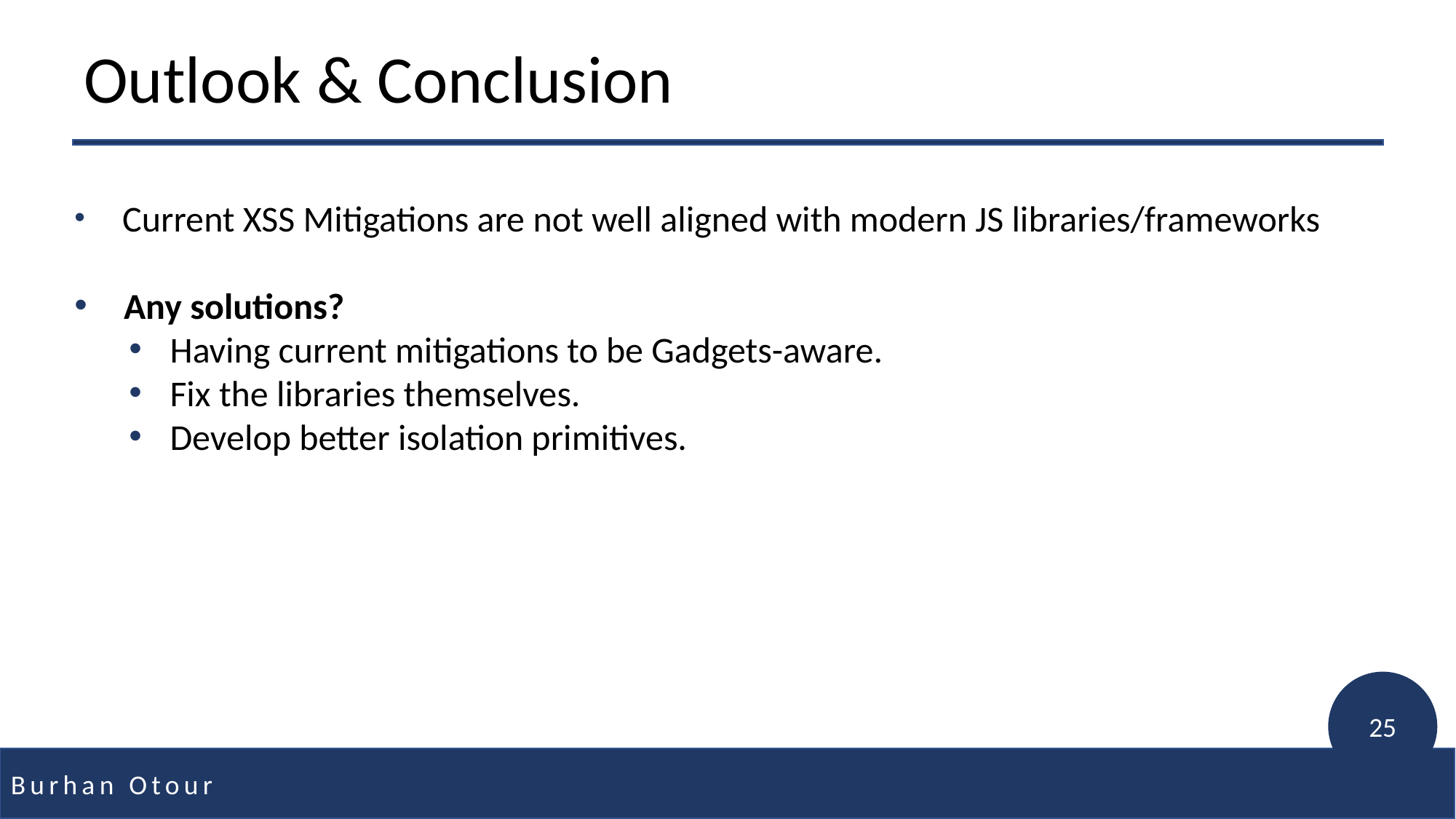

# Outlook & Conclusion

 Current XSS Mitigations are not well aligned with modern JS libraries/frameworks

 Any solutions?
Having current mitigations to be Gadgets-aware.
Fix the libraries themselves.
Develop better isolation primitives.

25
Burhan Otour